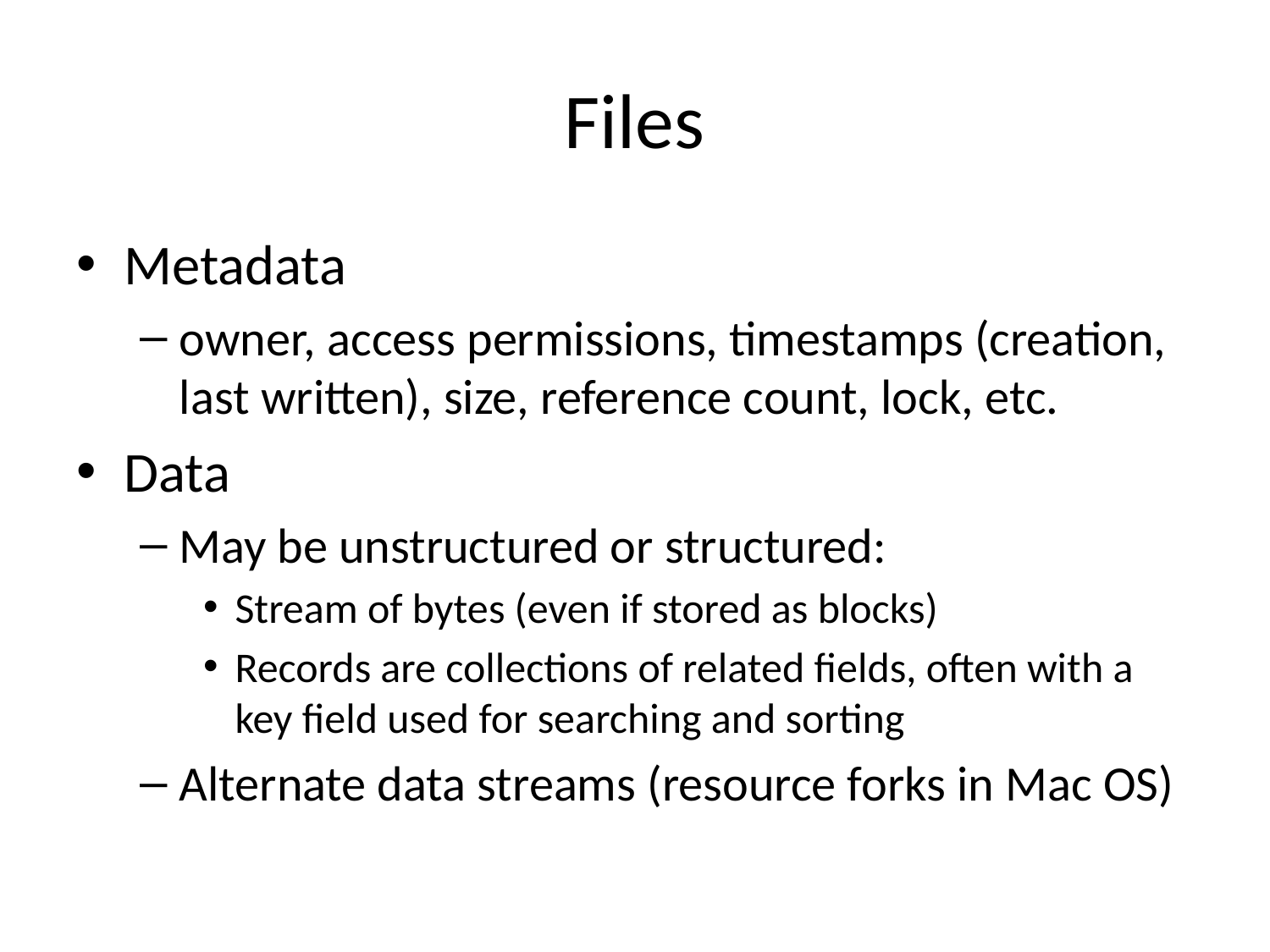

# Files
Metadata
owner, access permissions, timestamps (creation, last written), size, reference count, lock, etc.
Data
May be unstructured or structured:
Stream of bytes (even if stored as blocks)
Records are collections of related fields, often with a key field used for searching and sorting
Alternate data streams (resource forks in Mac OS)